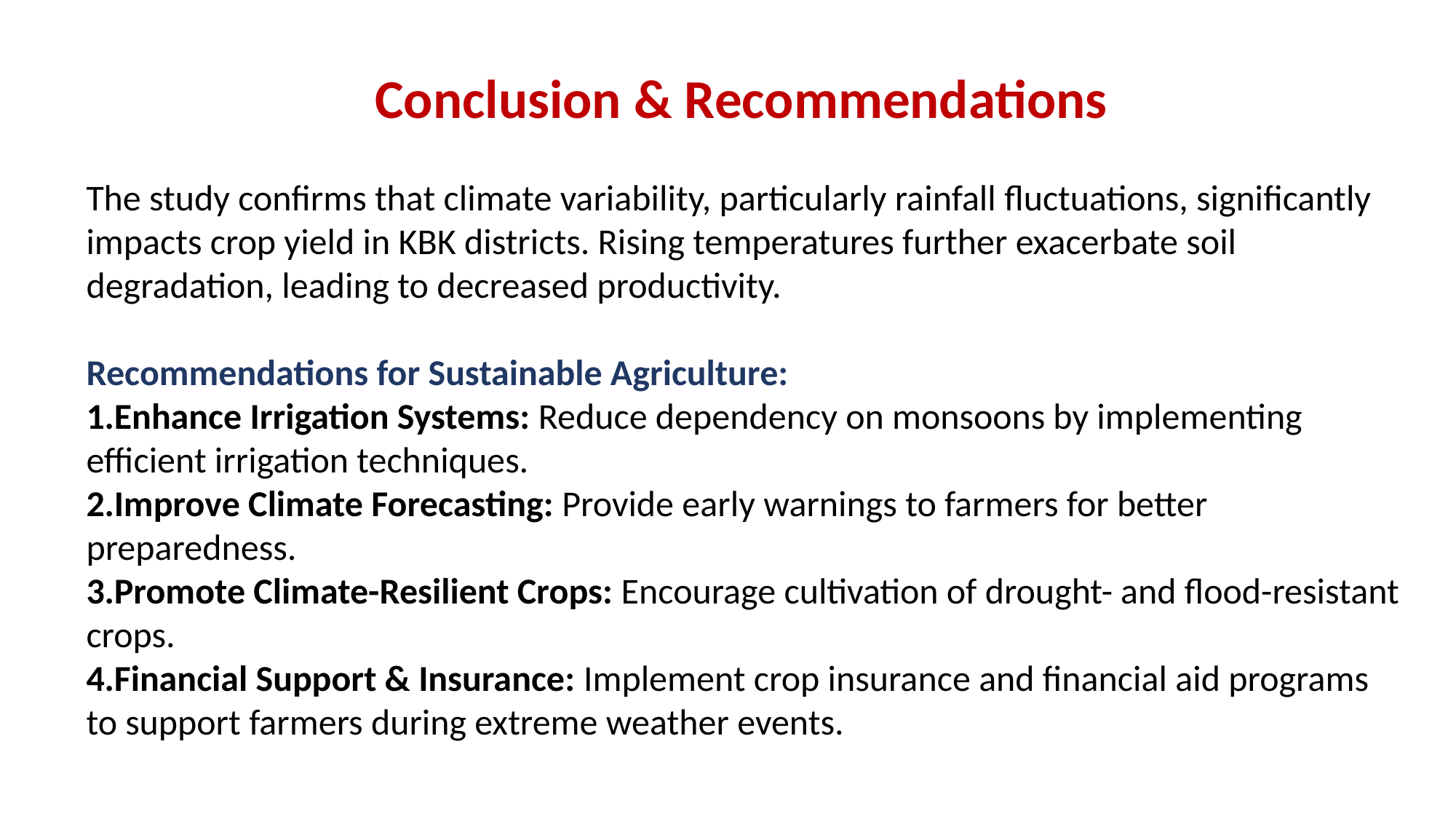

Conclusion & Recommendations

The study confirms that climate variability, particularly rainfall fluctuations, significantly impacts crop yield in KBK districts. Rising temperatures further exacerbate soil degradation, leading to decreased productivity.

Recommendations for Sustainable Agriculture:
Enhance Irrigation Systems: Reduce dependency on monsoons by implementing efficient irrigation techniques.
Improve Climate Forecasting: Provide early warnings to farmers for better preparedness.
Promote Climate-Resilient Crops: Encourage cultivation of drought- and flood-resistant crops.
Financial Support & Insurance: Implement crop insurance and financial aid programs to support farmers during extreme weather events.